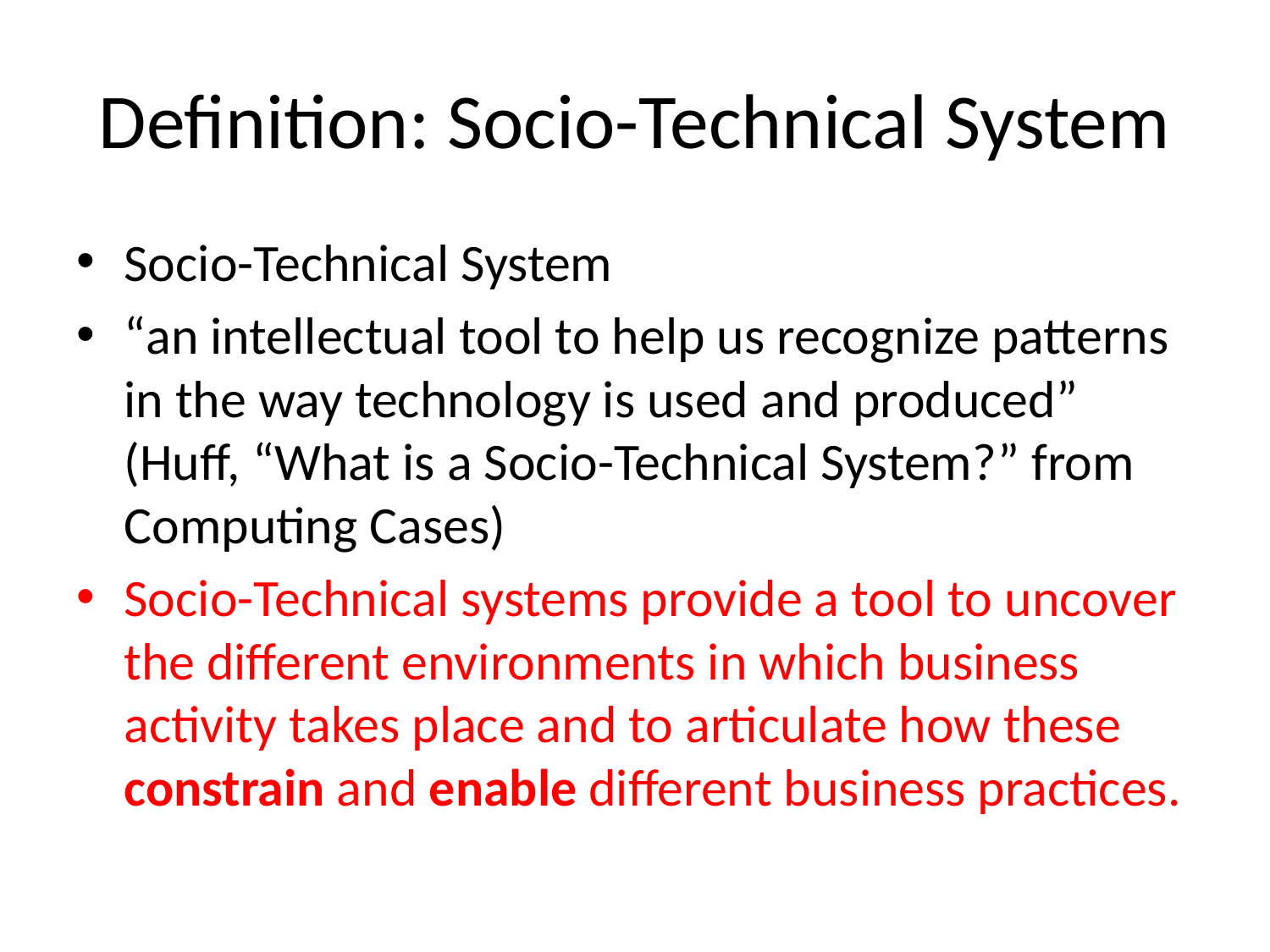

# Definition: Socio-Technical System
Socio-Technical System
“an intellectual tool to help us recognize patterns in the way technology is used and produced” (Huff, “What is a Socio-Technical System?” from Computing Cases)
Socio-Technical systems provide a tool to uncover the different environments in which business activity takes place and to articulate how these constrain and enable different business practices.